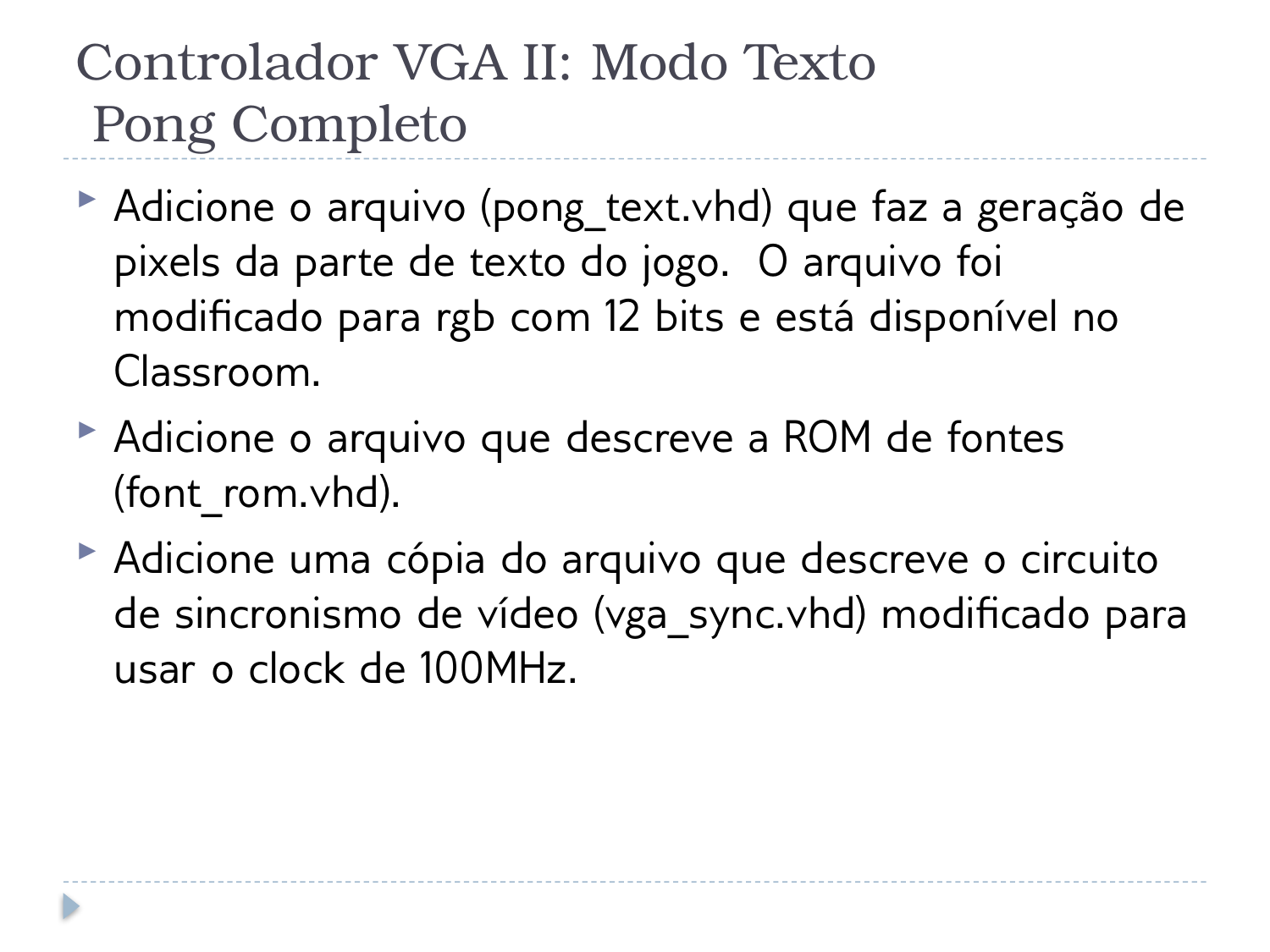

# Controlador VGA II: Modo Texto Pong Completo
Adicione o arquivo (pong_text.vhd) que faz a geração de pixels da parte de texto do jogo.  O arquivo foi modificado para rgb com 12 bits e está disponível no Classroom.
Adicione o arquivo que descreve a ROM de fontes (font_rom.vhd).
Adicione uma cópia do arquivo que descreve o circuito de sincronismo de vídeo (vga_sync.vhd) modificado para usar o clock de 100MHz.